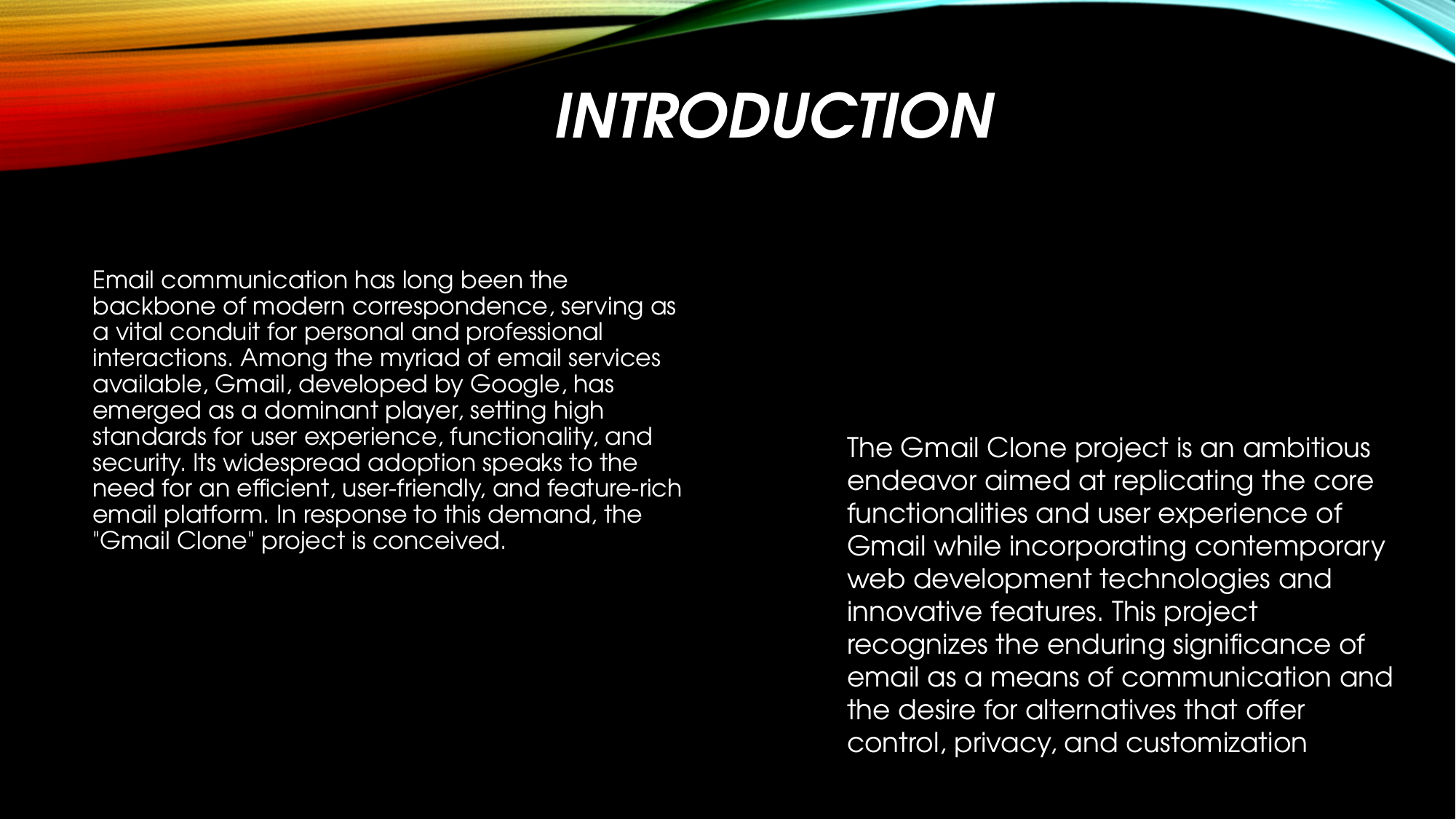

# Introduction
Email communication has long been the backbone of modern correspondence, serving as a vital conduit for personal and professional interactions. Among the myriad of email services available, Gmail, developed by Google, has emerged as a dominant player, setting high standards for user experience, functionality, and security. Its widespread adoption speaks to the need for an efficient, user-friendly, and feature-rich email platform. In response to this demand, the "Gmail Clone" project is conceived.
The Gmail Clone project is an ambitious endeavor aimed at replicating the core functionalities and user experience of Gmail while incorporating contemporary web development technologies and innovative features. This project recognizes the enduring significance of email as a means of communication and the desire for alternatives that offer control, privacy, and customization